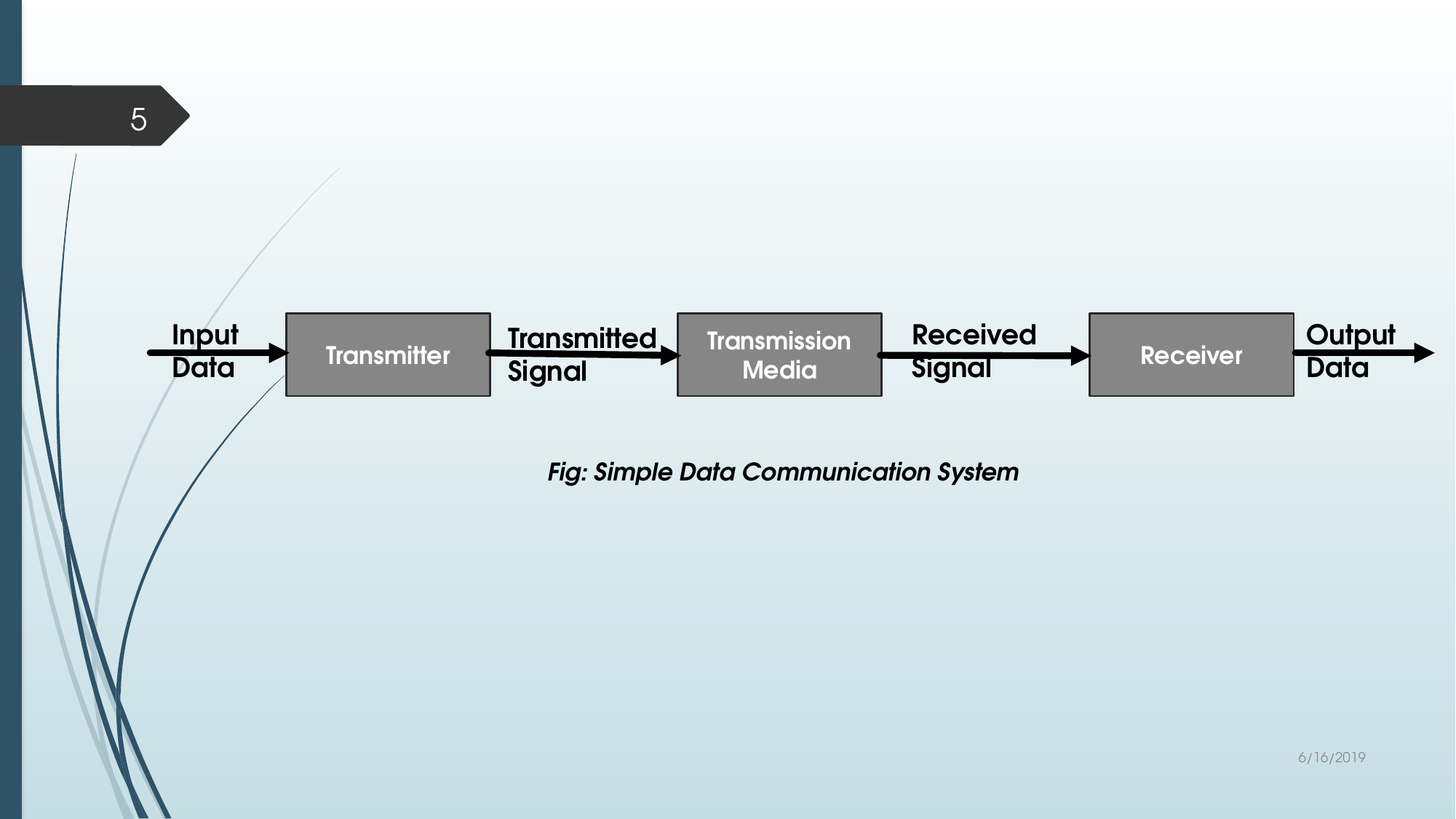

5

Input Data
Received Signal
Output Data
Transmitter
Transmission Media
Receiver
Transmitted Signal

Fig: Simple Data Communication System
6/16/2019